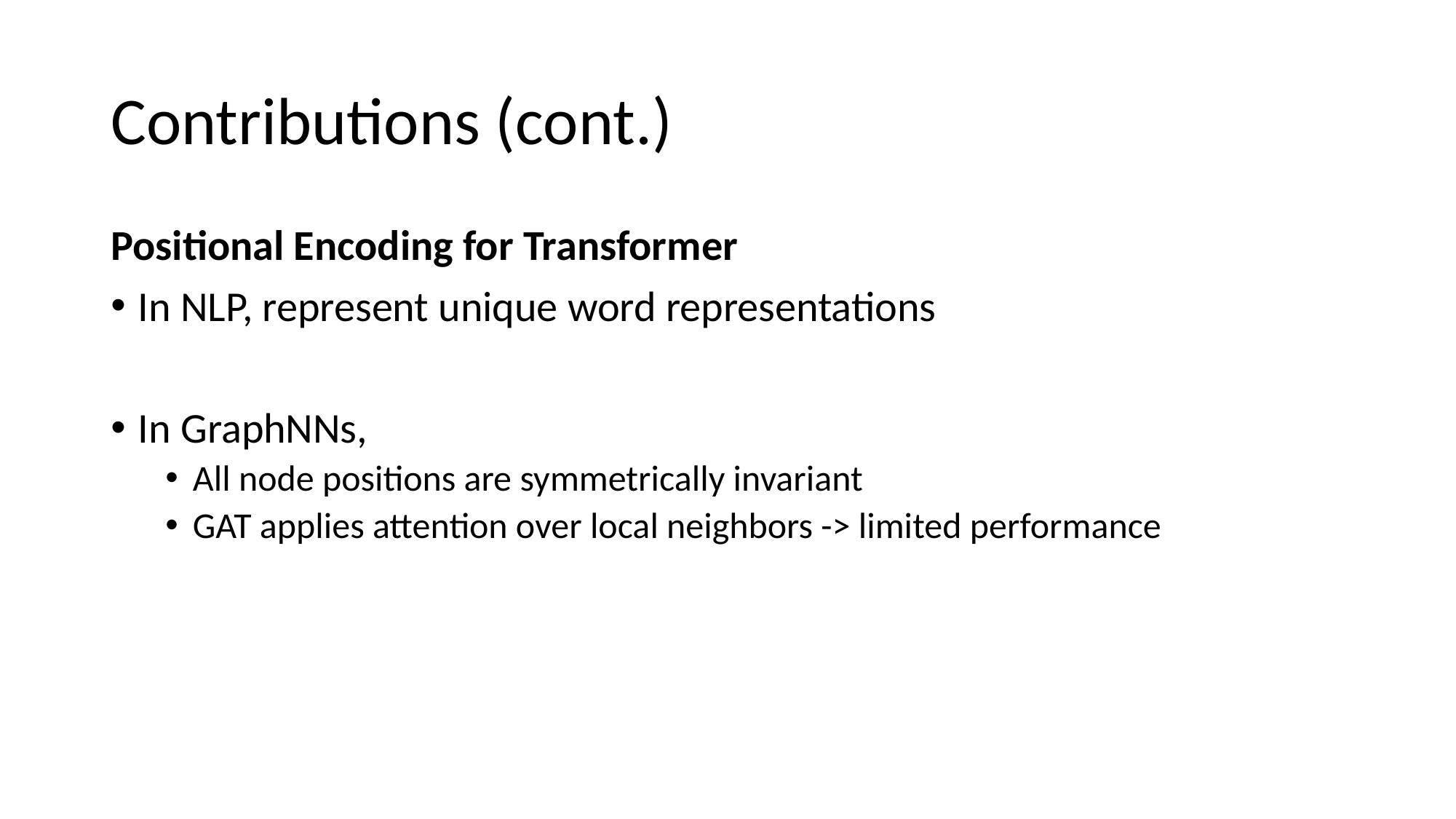

# Contributions (cont.)
Positional Encoding for Transformer
In NLP, represent unique word representations

In GraphNNs,
All node positions are symmetrically invariant
GAT applies attention over local neighbors -> limited performance